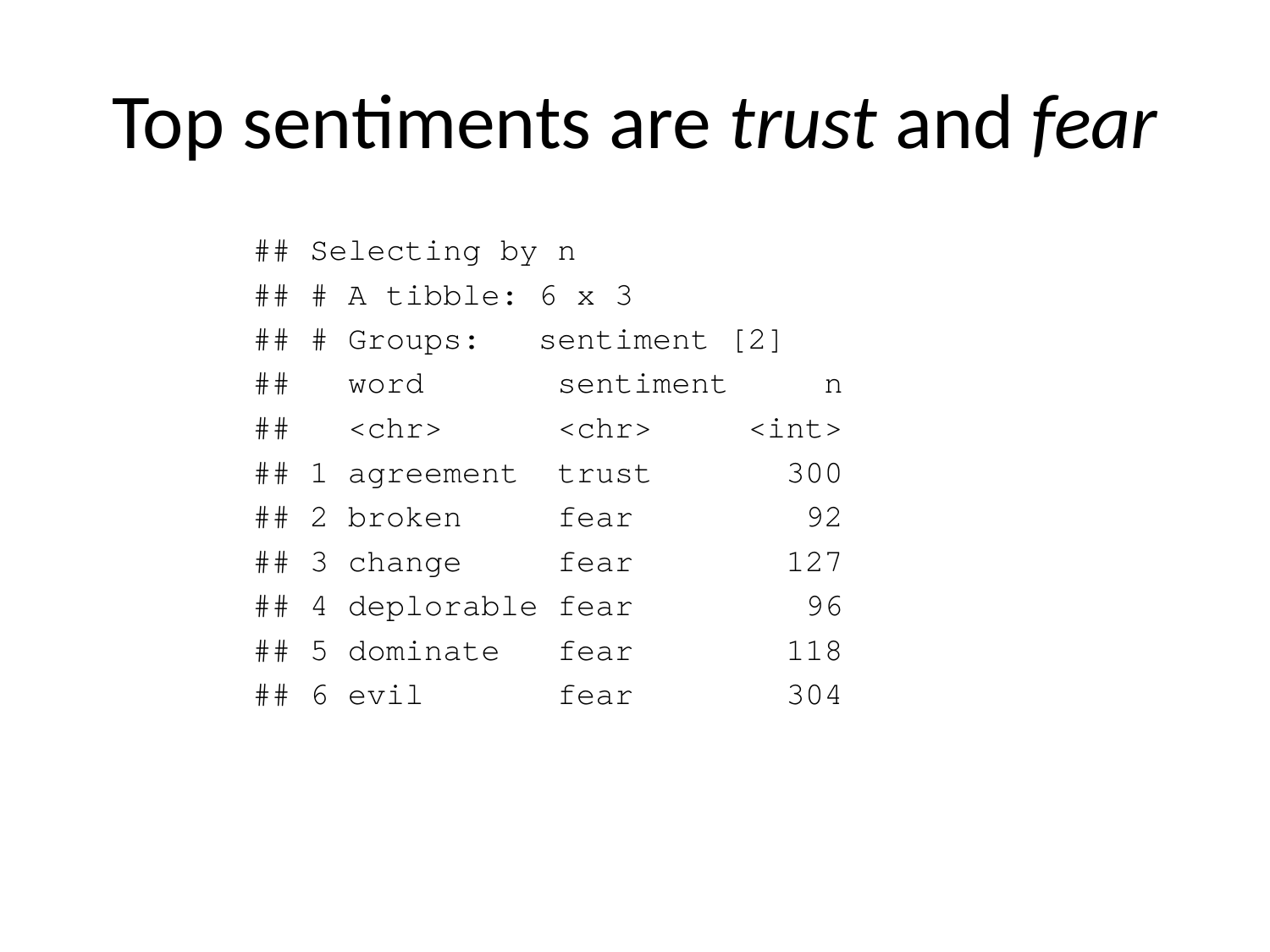

# Top sentiments are trust and fear
## Selecting by n
## # A tibble: 6 x 3
## # Groups:   sentiment [2]
##   word       sentiment     n
##   <chr>      <chr>     <int>
## 1 agreement  trust       300
## 2 broken     fear         92
## 3 change     fear        127
## 4 deplorable fear         96
## 5 dominate   fear        118
## 6 evil       fear        304